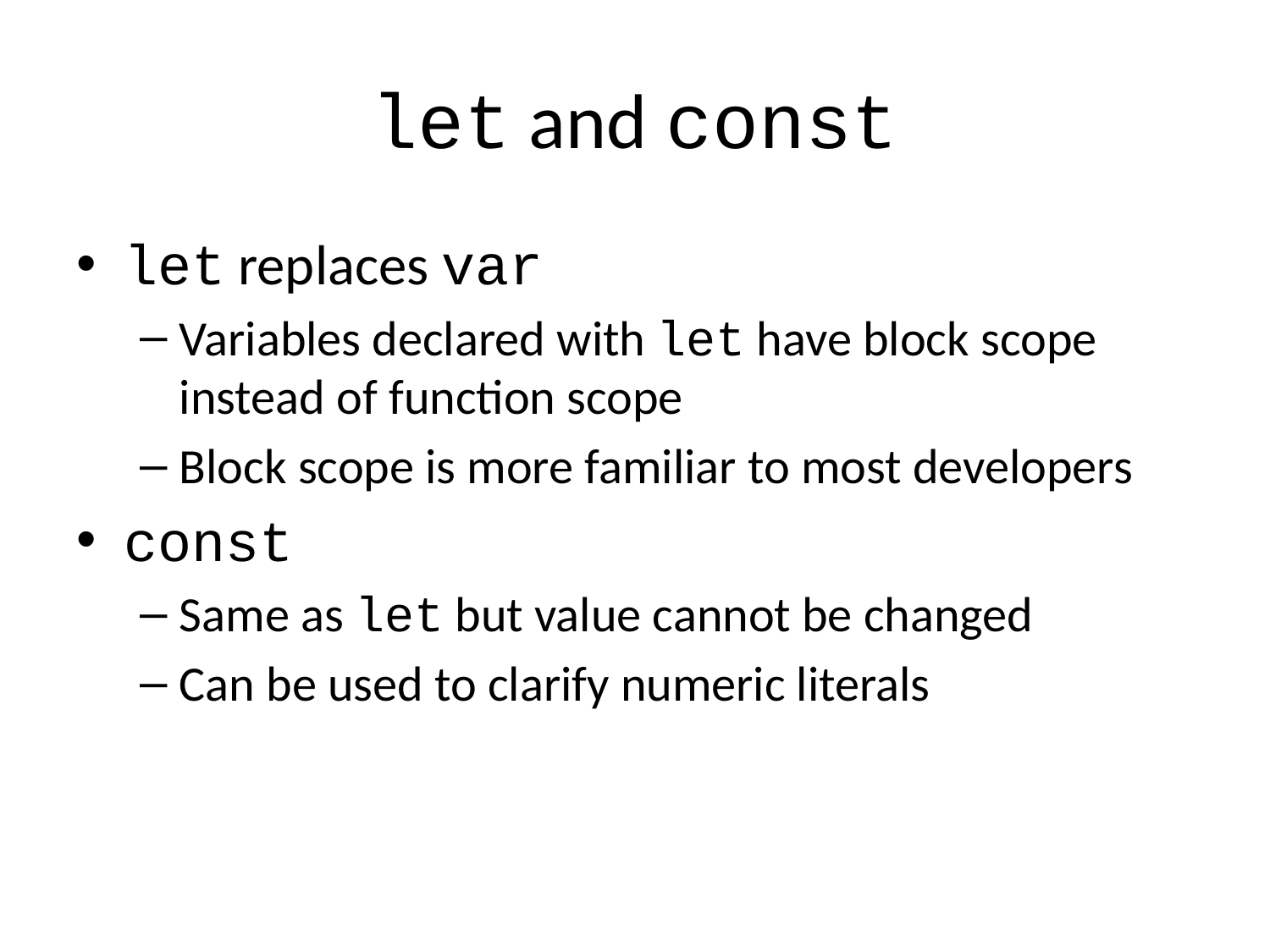

# let and const
let replaces var
Variables declared with let have block scope instead of function scope
Block scope is more familiar to most developers
const
Same as let but value cannot be changed
Can be used to clarify numeric literals